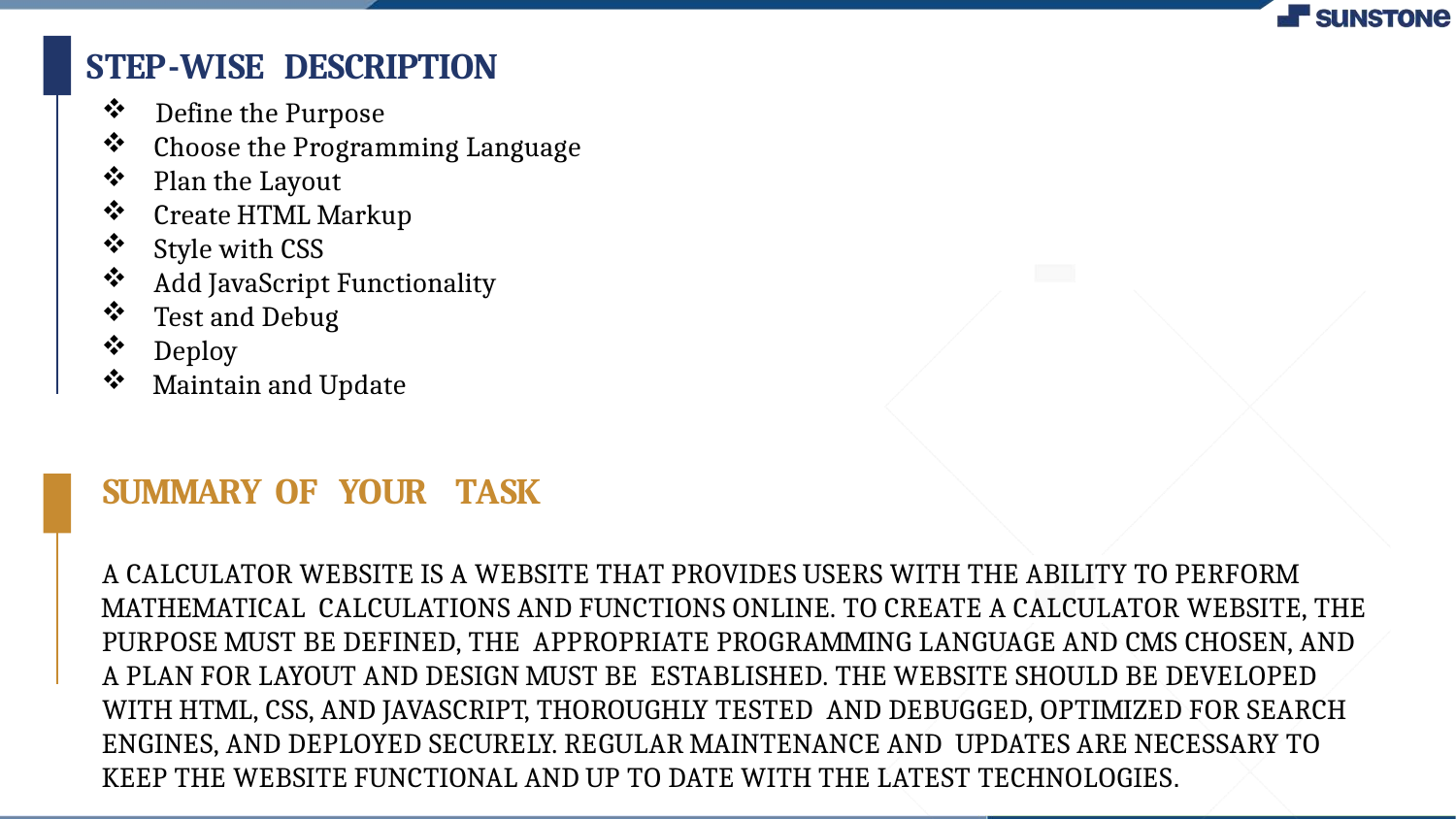

# S   T  E  P    -   W   I   S  E     D E S C R I P T I O N
Define the Purpose
 Choose the Programming Language
 Plan the Layout
 Create HTML Markup
 Style with CSS
 Add JavaScript Functionality
 Test and Debug
 Deploy
 Maintain and Update

S     U     M     M    A     R     Y             O F      Y O  U R              T  A   S  K

A CALCULATOR WEBSITE IS A WEBSITE THAT PROVIDES USERS WITH THE ABILITY TO PERFORM MATHEMATICAL  CALCULATIONS AND FUNCTIONS ONLINE. TO CREATE A CALCULATOR WEBSITE, THE PURPOSE MUST BE DEFINED, THE  APPROPRIATE PROGRAMMING LANGUAGE AND CMS CHOSEN, AND A PLAN FOR LAYOUT AND DESIGN MUST BE  ESTABLISHED. THE WEBSITE SHOULD BE DEVELOPED WITH HTML, CSS, AND JAVASCRIPT, THOROUGHLY TESTED  AND DEBUGGED, OPTIMIZED FOR SEARCH ENGINES, AND DEPLOYED SECURELY. REGULAR MAINTENANCE AND  UPDATES ARE NECESSARY TO KEEP THE WEBSITE FUNCTIONAL AND UP TO DATE WITH THE LATEST TECHNOLOGIES.